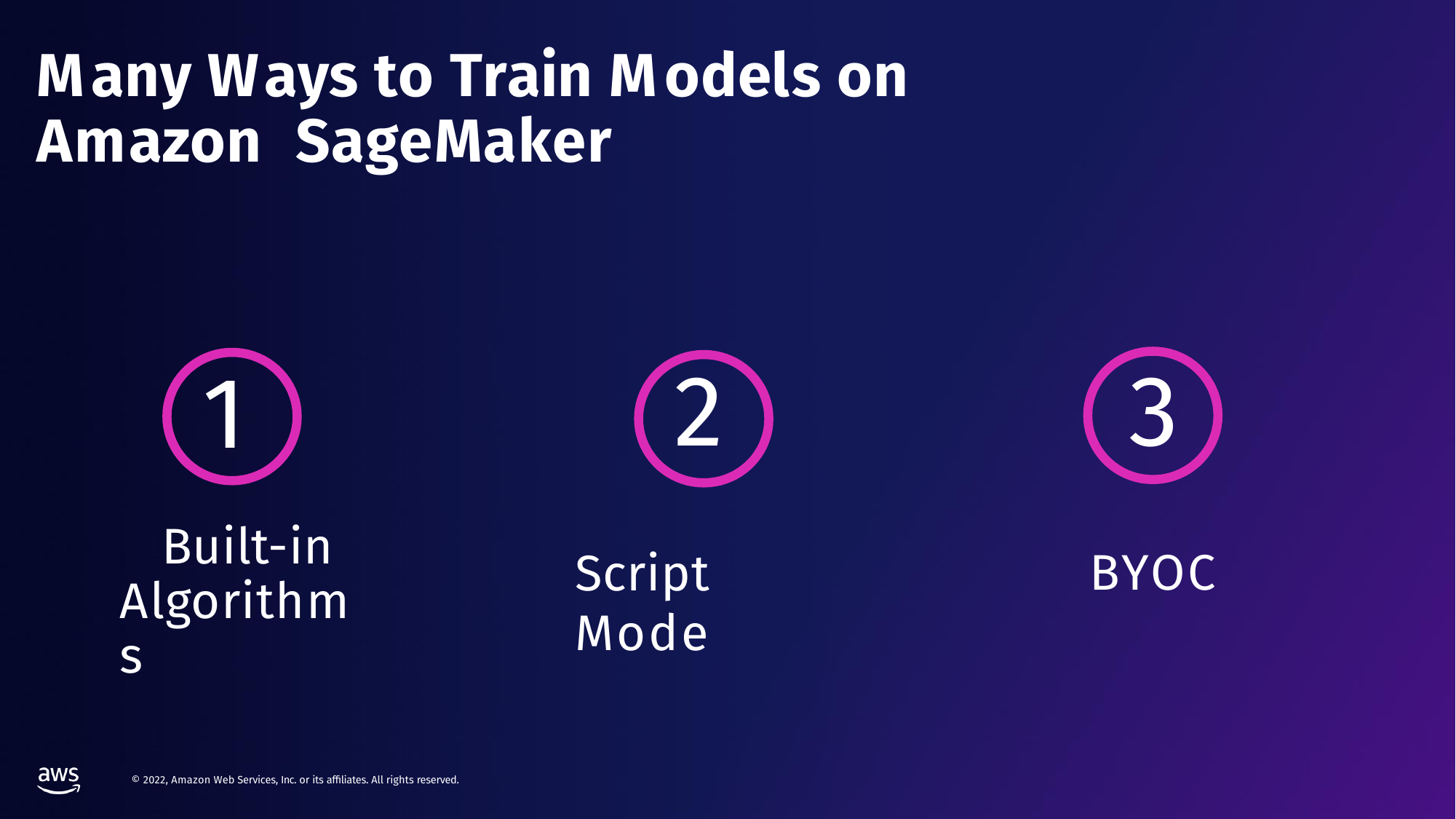

Many Ways to Train Models on Amazon  SageMaker
# 2
3
BYOC
1
Built-in  Algorithms

Script Mode
© 2022, Amazon Web Services, Inc. or its affiliates. All rights reserved.